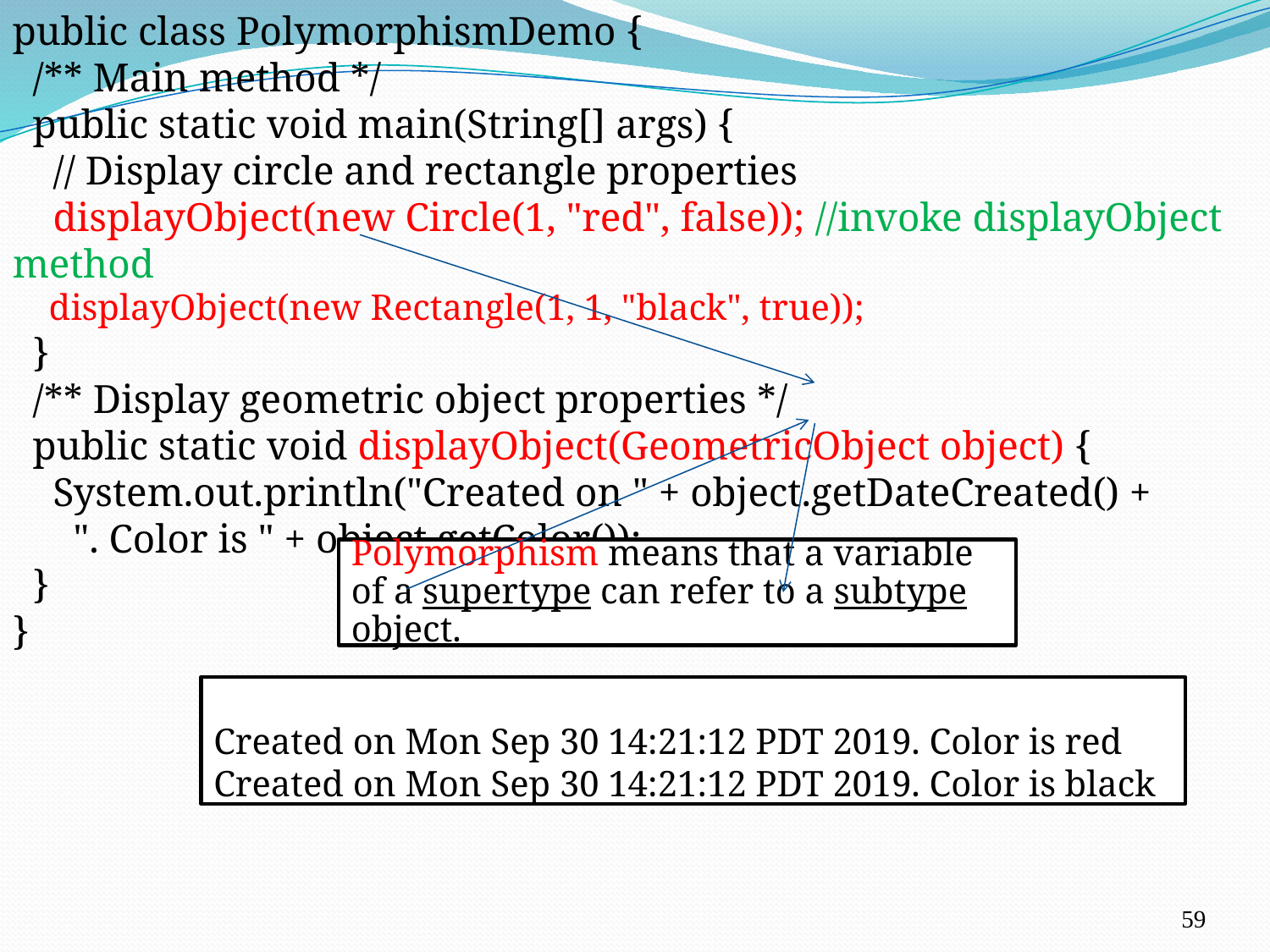

public class PolymorphismDemo {
  /** Main method */
  public static void main(String[] args) {
    // Display circle and rectangle properties
    displayObject(new Circle(1, "red", false)); //invoke displayObject method
    displayObject(new Rectangle(1, 1, "black", true));
  }
  /** Display geometric object properties */
  public static void displayObject(GeometricObject object) {
    System.out.println("Created on " + object.getDateCreated() +
      ". Color is " + object.getColor());
  }
}
#

Polymorphism means that a variable of a supertype can refer to a subtype object.

Created on Mon Sep 30 14:21:12 PDT 2019. Color is red
Created on Mon Sep 30 14:21:12 PDT 2019. Color is black
59